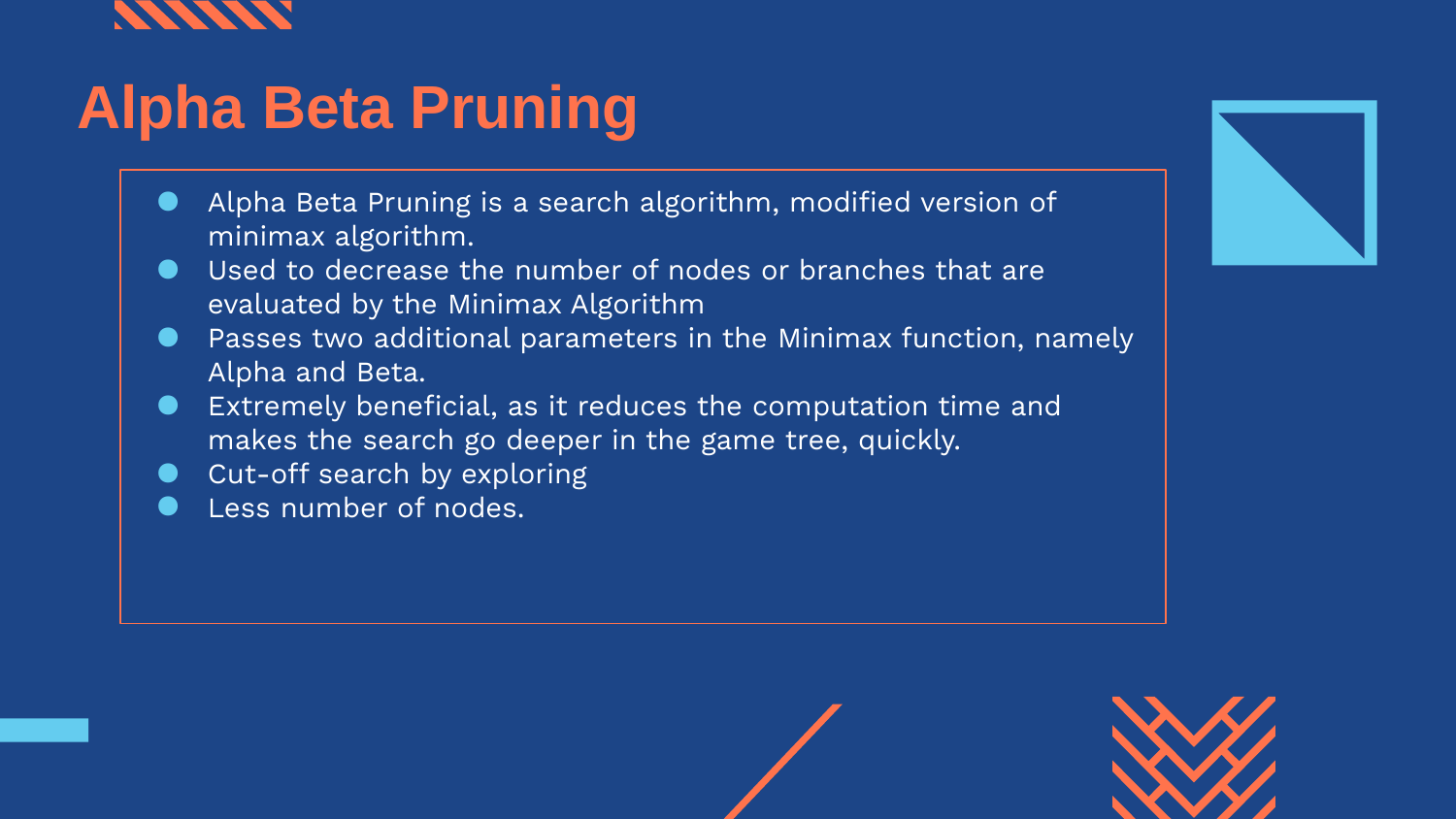

# Alpha Beta Pruning

Alpha Beta Pruning is a search algorithm, modified version of minimax algorithm.
Used to decrease the number of nodes or branches that are evaluated by the Minimax Algorithm
Passes two additional parameters in the Minimax function, namely Alpha and Beta.
Extremely beneficial, as it reduces the computation time and makes the search go deeper in the game tree, quickly.
Cut-off search by exploring
Less number of nodes.